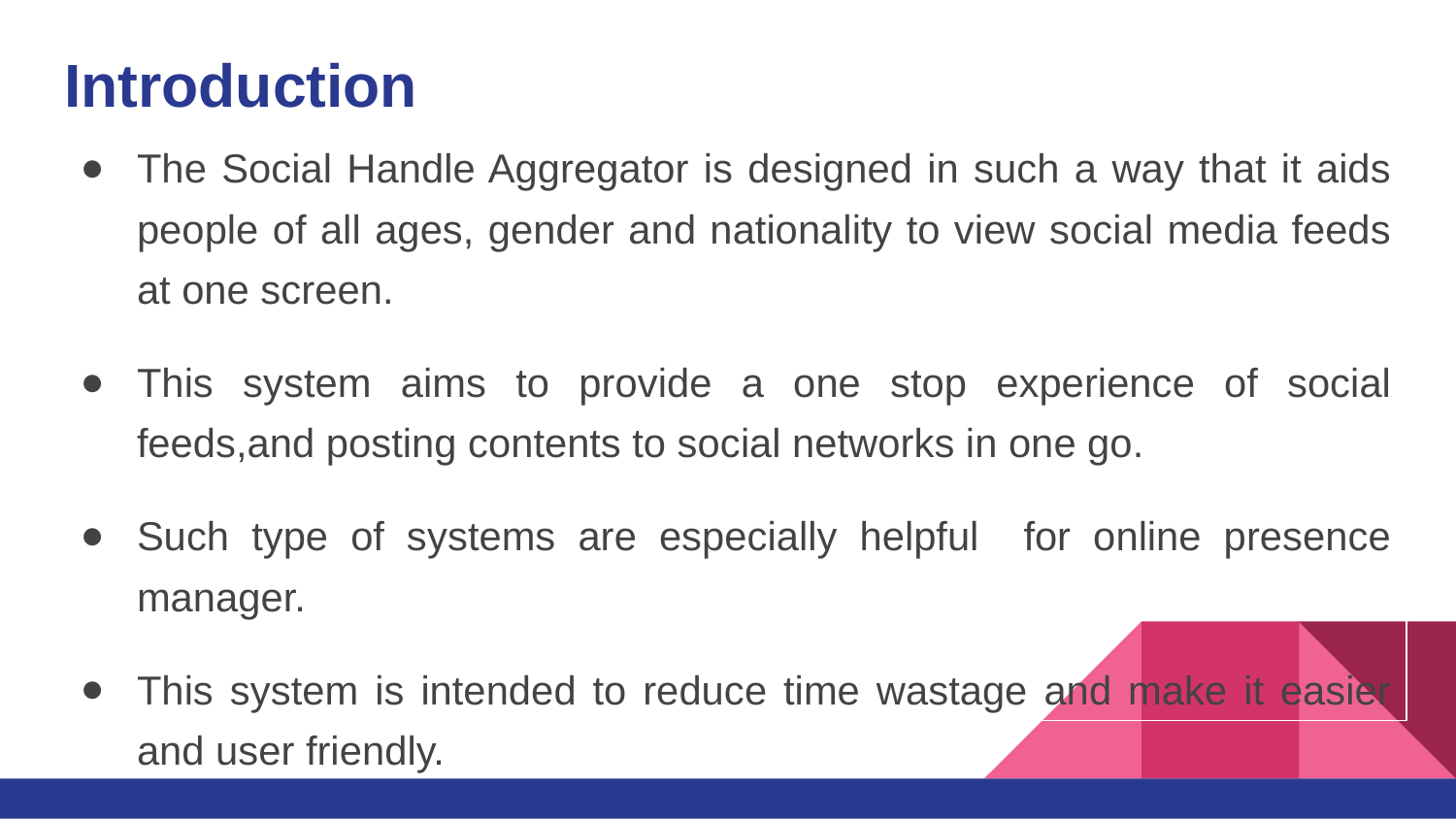

# Introduction
The Social Handle Aggregator is designed in such a way that it aids people of all ages, gender and nationality to view social media feeds at one screen.
This system aims to provide a one stop experience of social feeds,and posting contents to social networks in one go.
Such type of systems are especially helpful  for online presence manager.
This system is intended to reduce time wastage and make it easier and user friendly.